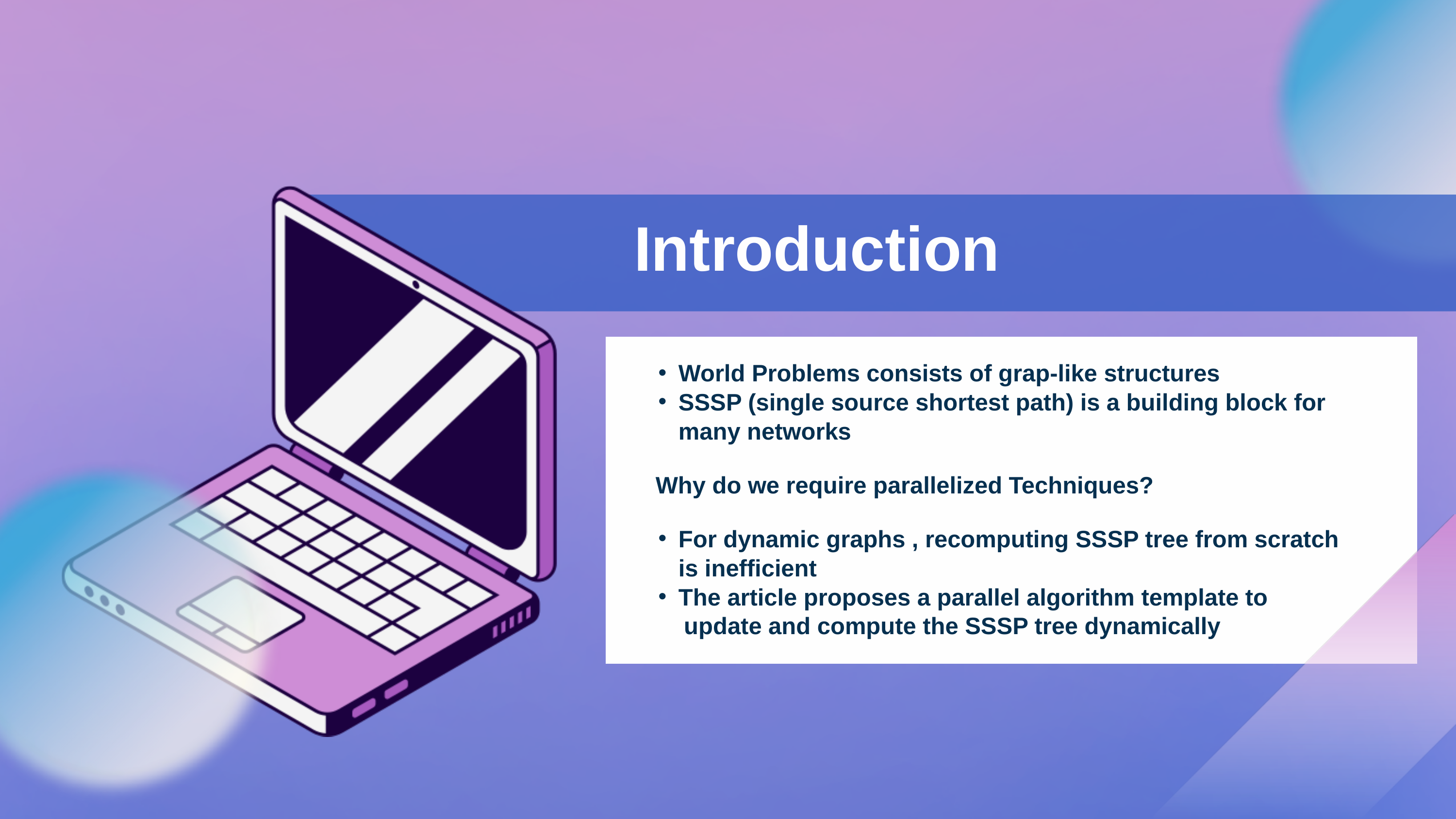

Introduction

World Problems consists of grap-like structures
SSSP (single source shortest path) is a building block for many networks

Why do we require parallelized Techniques?

For dynamic graphs , recomputing SSSP tree from scratch is inefficient
The article proposes a parallel algorithm template to
       update and compute the SSSP tree dynamically